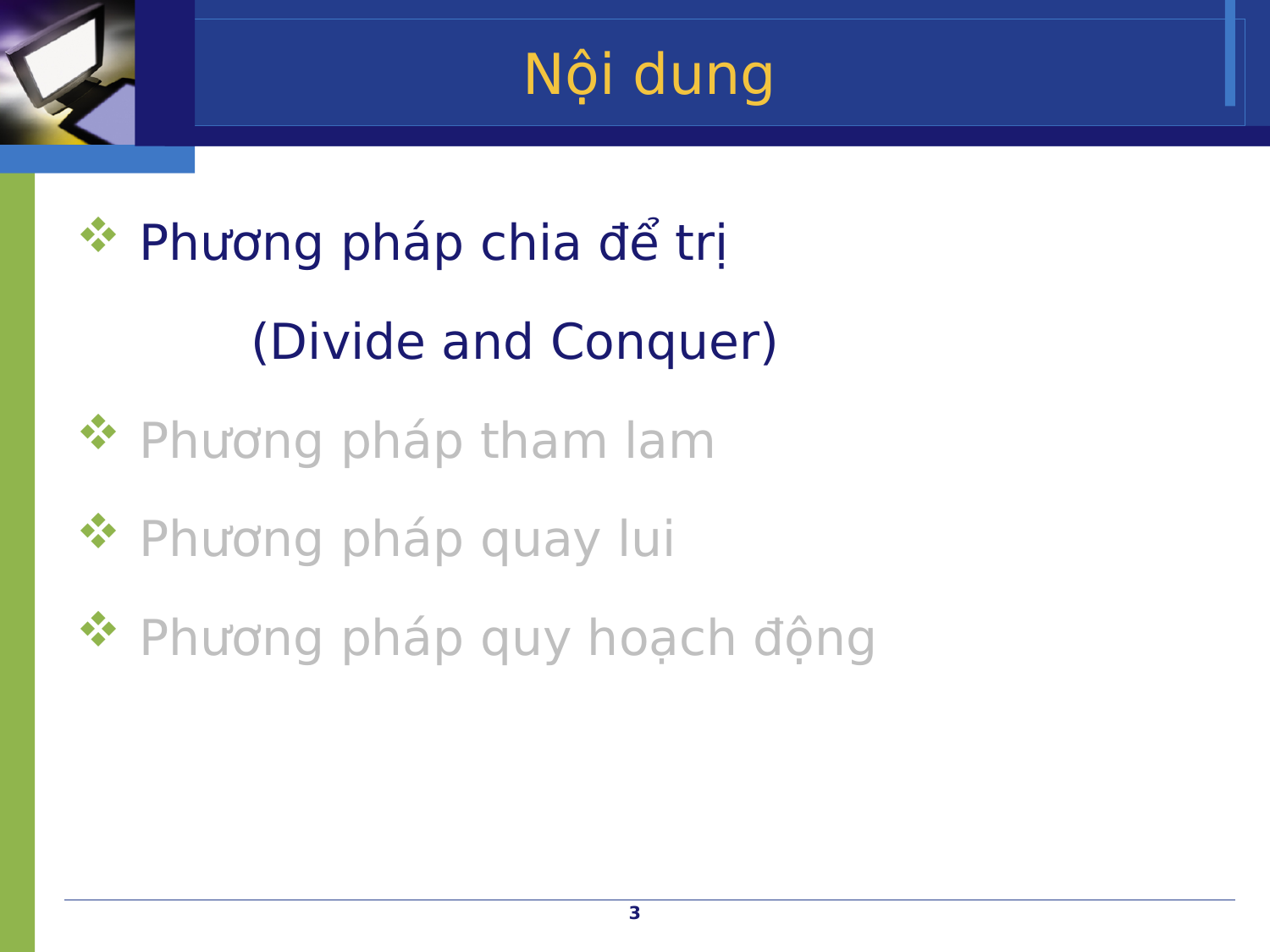

# Nội dung
 Phương pháp chia để trị
		(Divide and Conquer)
 Phương pháp tham lam
 Phương pháp quay lui
 Phương pháp quy hoạch động
3